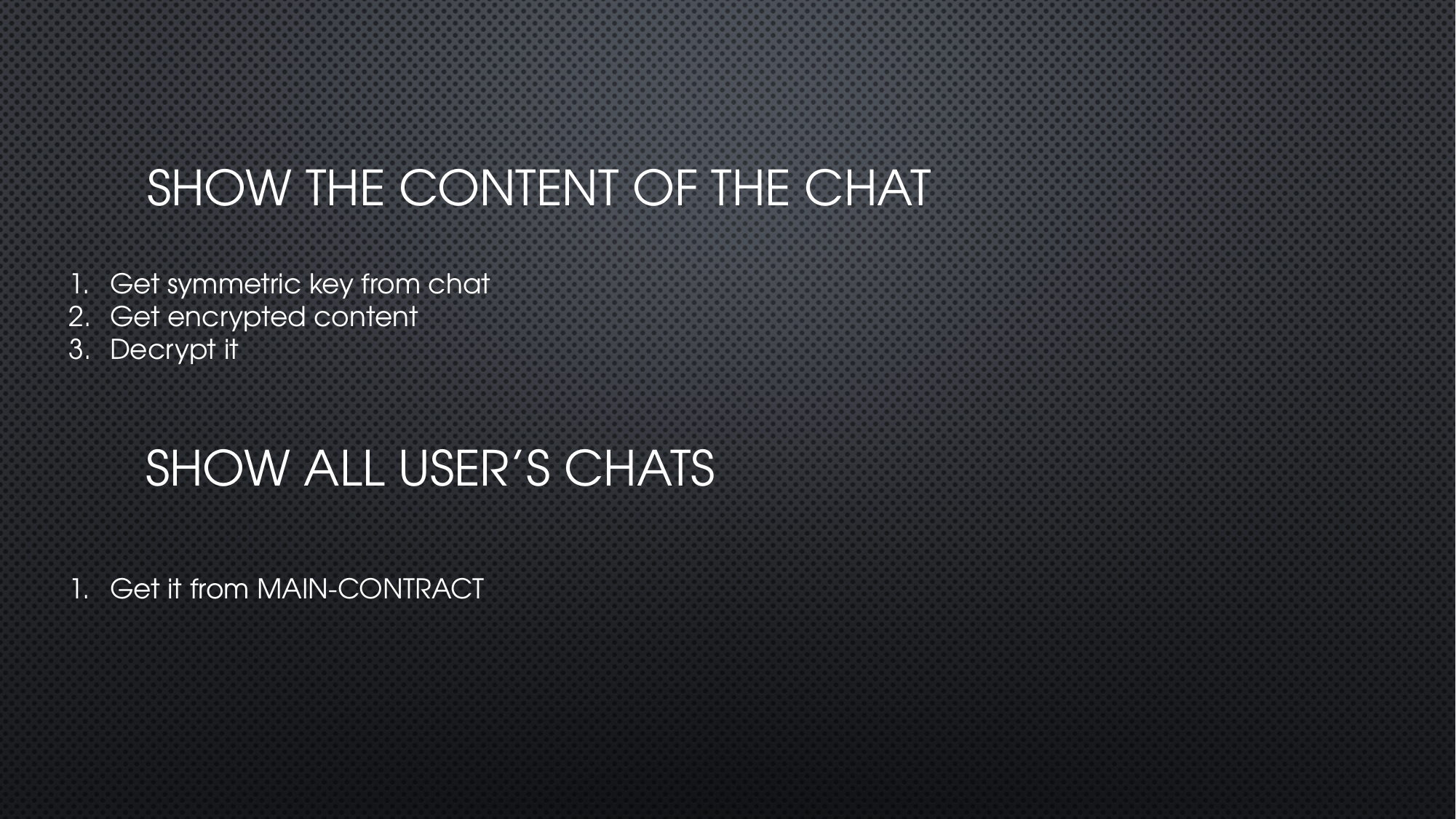

# Show the content of the chat
Get symmetric key from chat
Get encrypted content
Decrypt it
Show all user’s chats
Get it from MAIN-CONTRACT